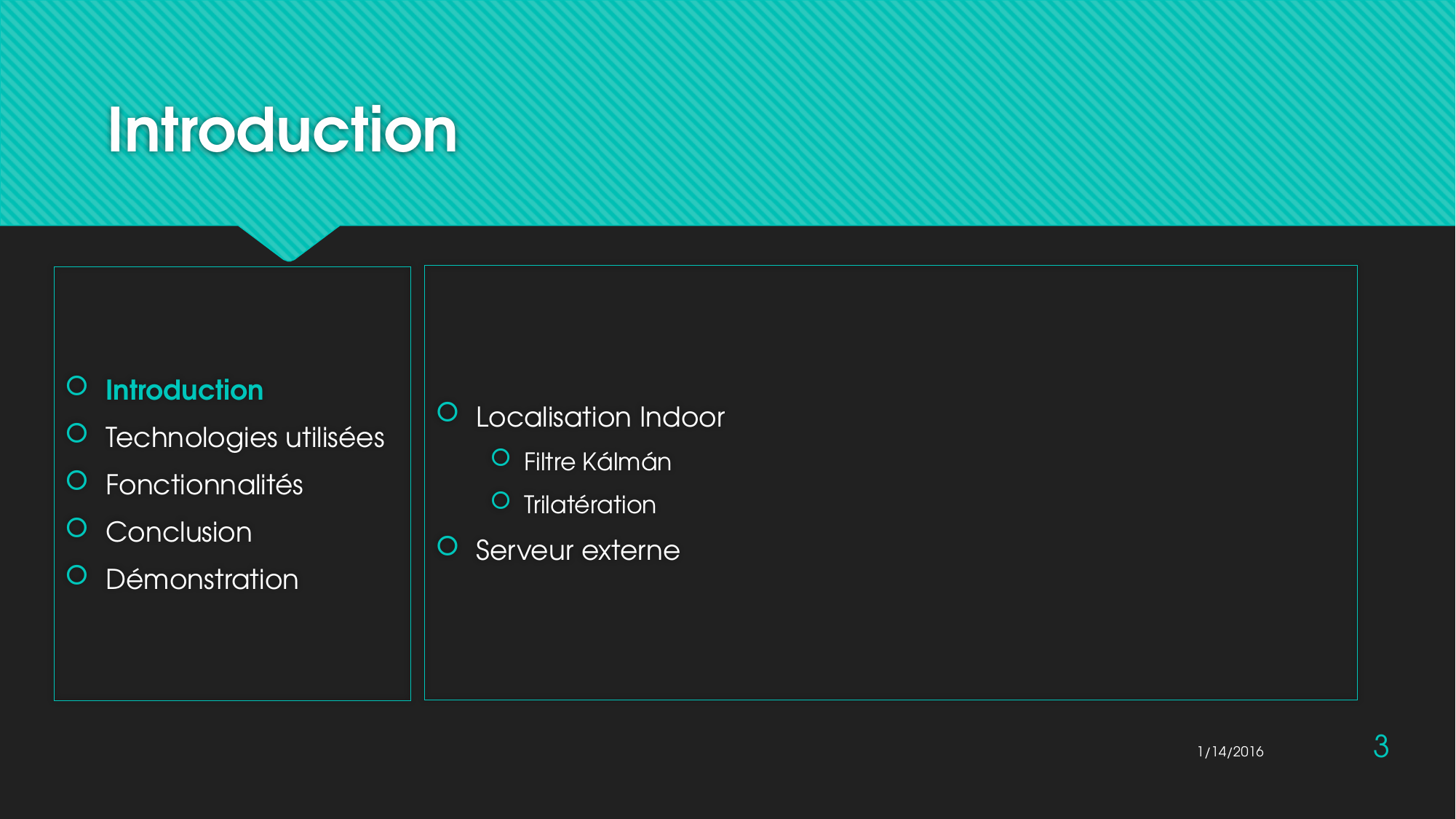

# Introduction
Localisation Indoor
Filtre Kálmán
Trilatération
Serveur externe
Introduction
Technologies utilisées
Fonctionnalités
Conclusion
Démonstration
3
1/14/2016